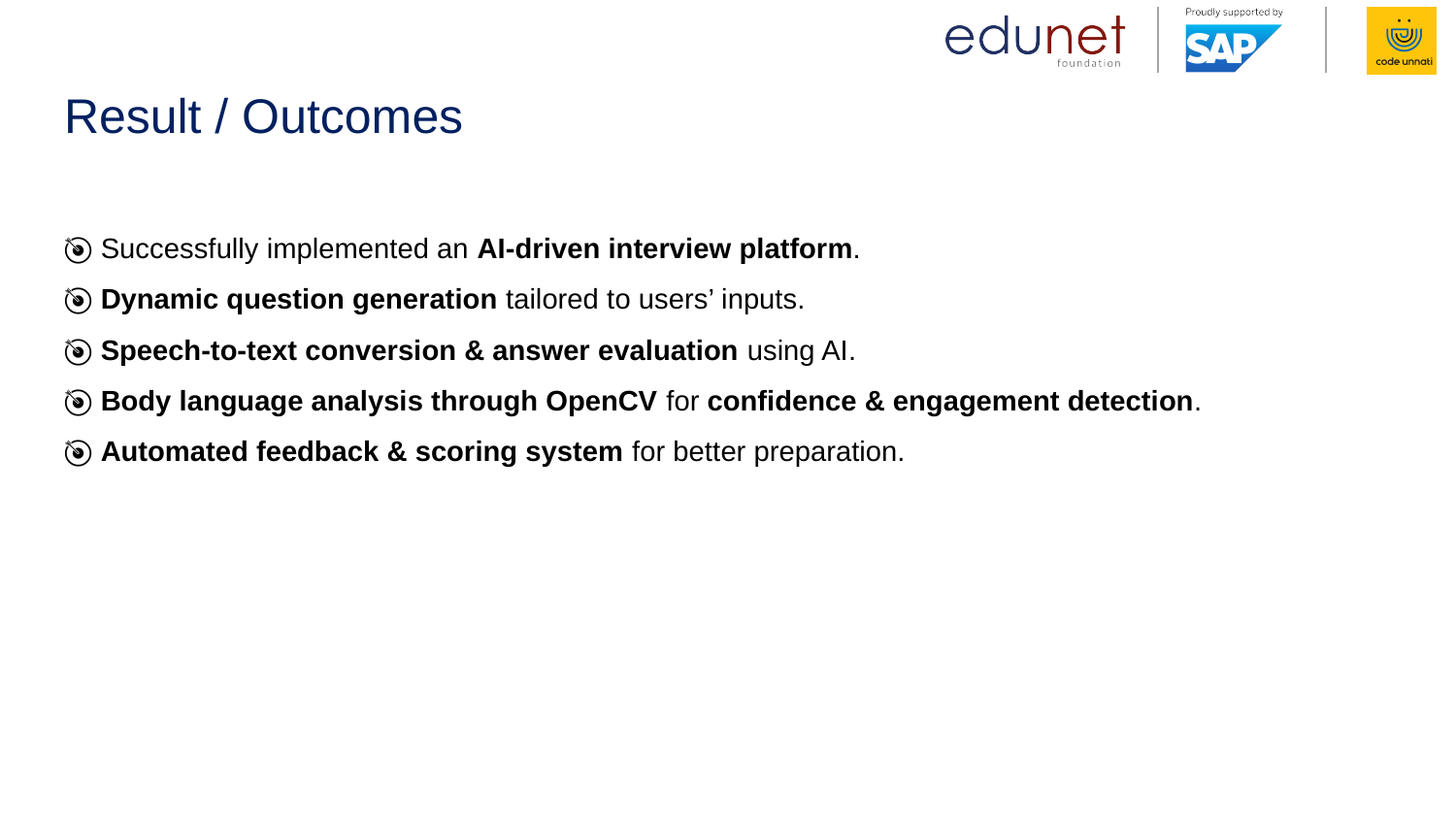

# Result / Outcomes
🎯 Successfully implemented an AI-driven interview platform.
🎯 Dynamic question generation tailored to users’ inputs.
🎯 Speech-to-text conversion & answer evaluation using AI.
🎯 Body language analysis through OpenCV for confidence & engagement detection.
🎯 Automated feedback & scoring system for better preparation.